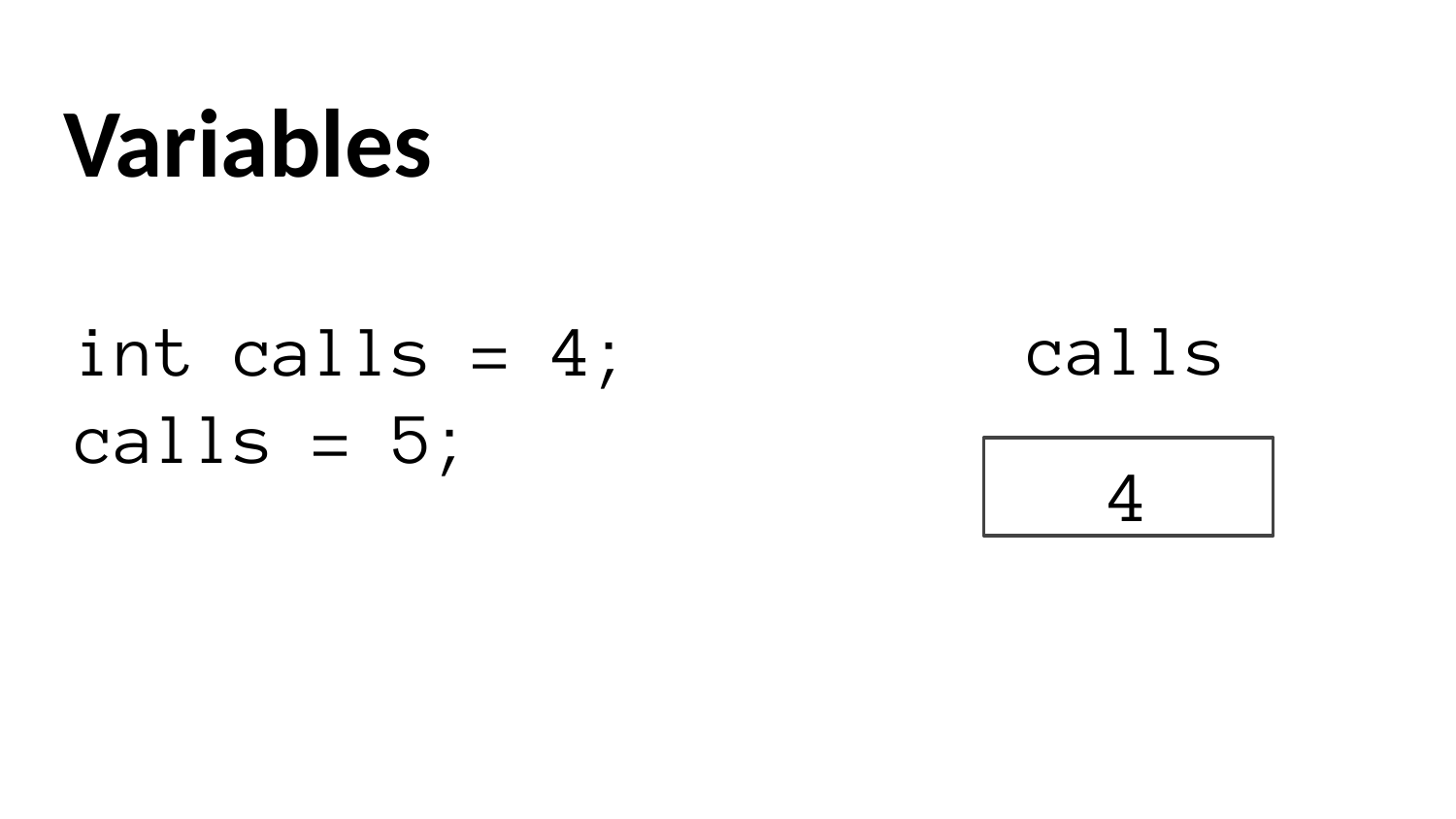

# Variables
calls
int calls = 4; calls = 5;
4